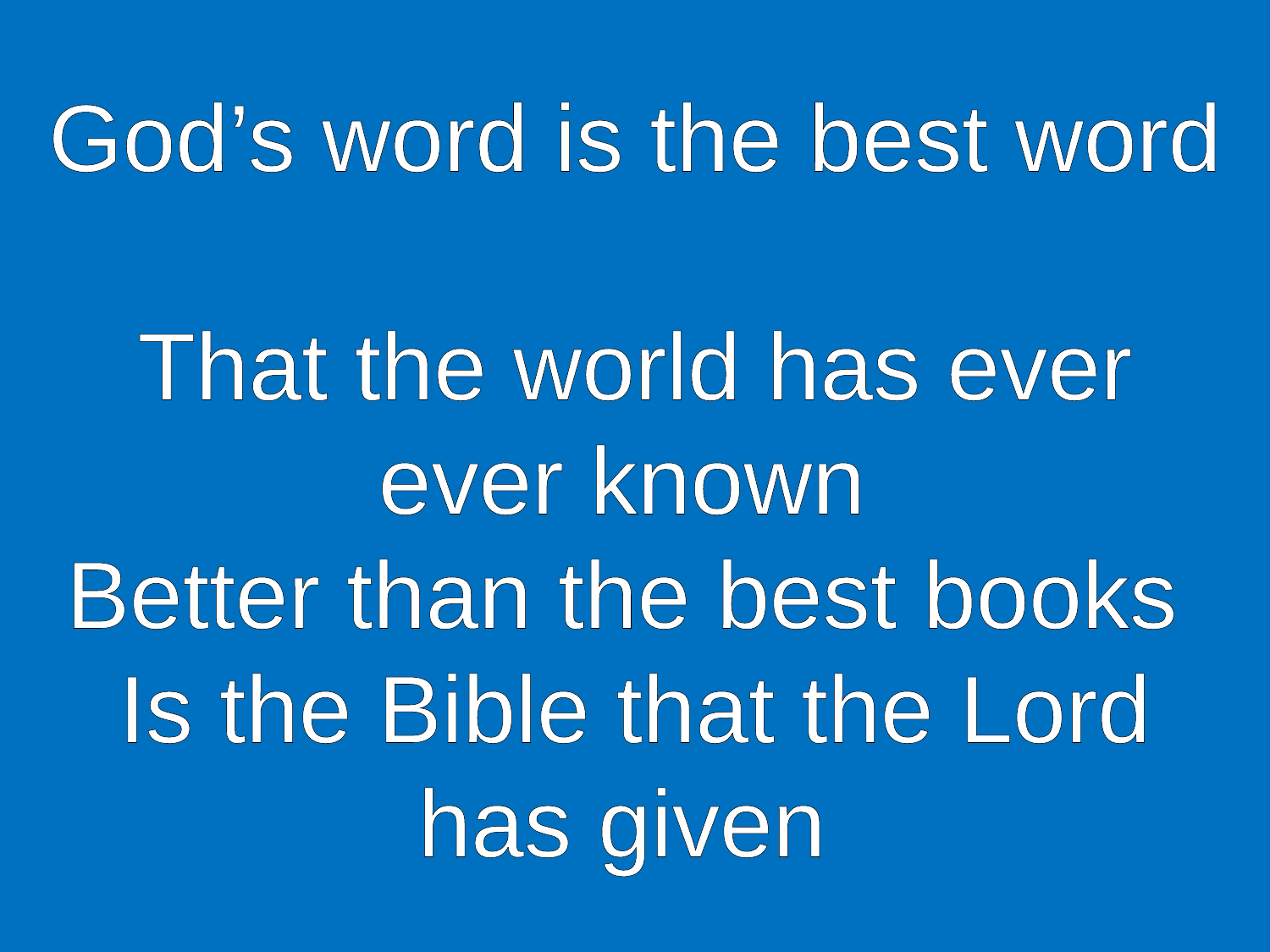

# God’s word is the best word That the world has ever ever known Better than the best books Is the Bible that the Lord has given